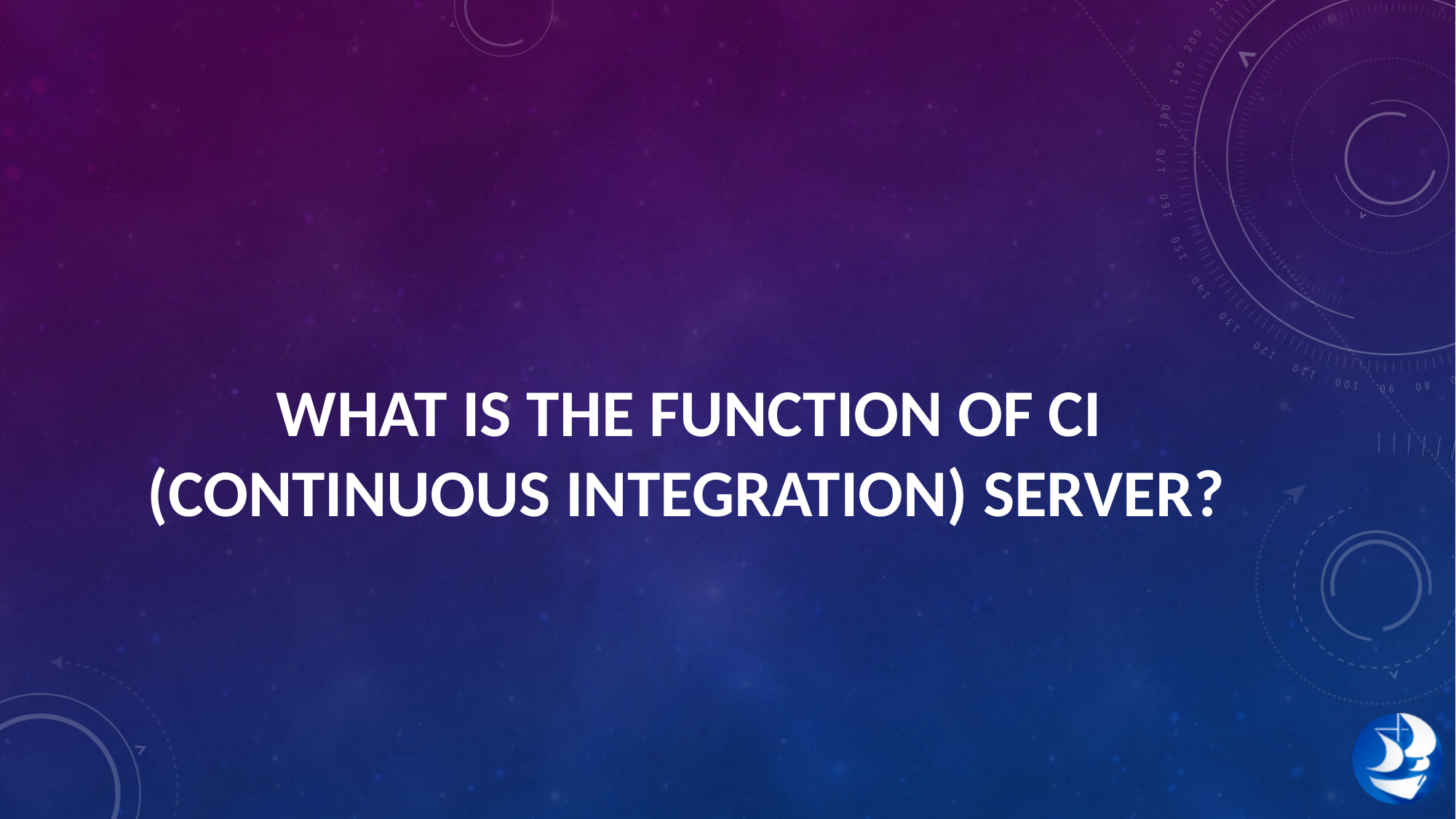

WHAT IS THE FUNCTION OF CI (CONTINUOUS INTEGRATION) SERVER?